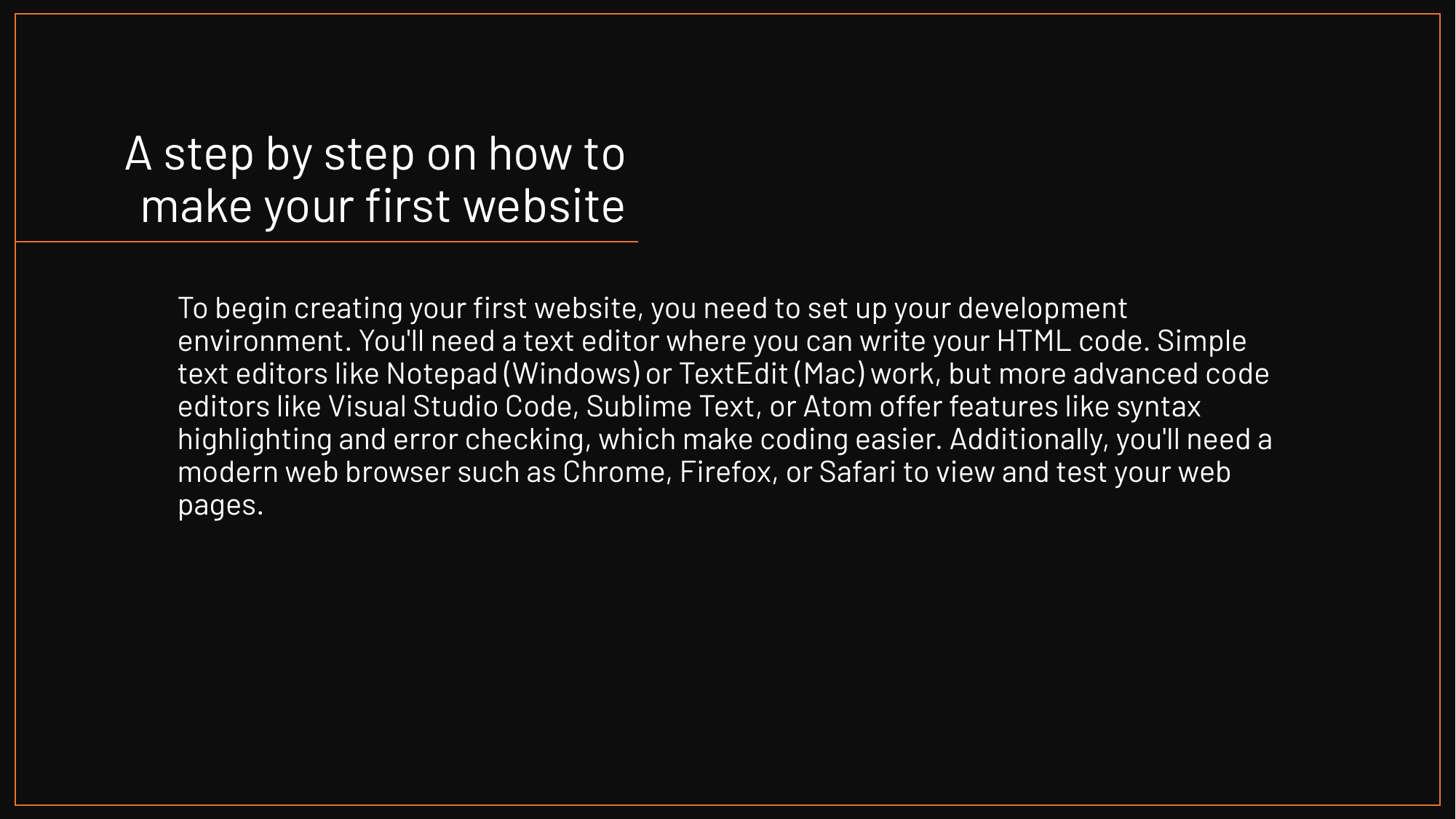

# A step by step on how to make your first website
To begin creating your first website, you need to set up your development environment. You'll need a text editor where you can write your HTML code. Simple text editors like Notepad (Windows) or TextEdit (Mac) work, but more advanced code editors like Visual Studio Code, Sublime Text, or Atom offer features like syntax highlighting and error checking, which make coding easier. Additionally, you'll need a modern web browser such as Chrome, Firefox, or Safari to view and test your web pages.